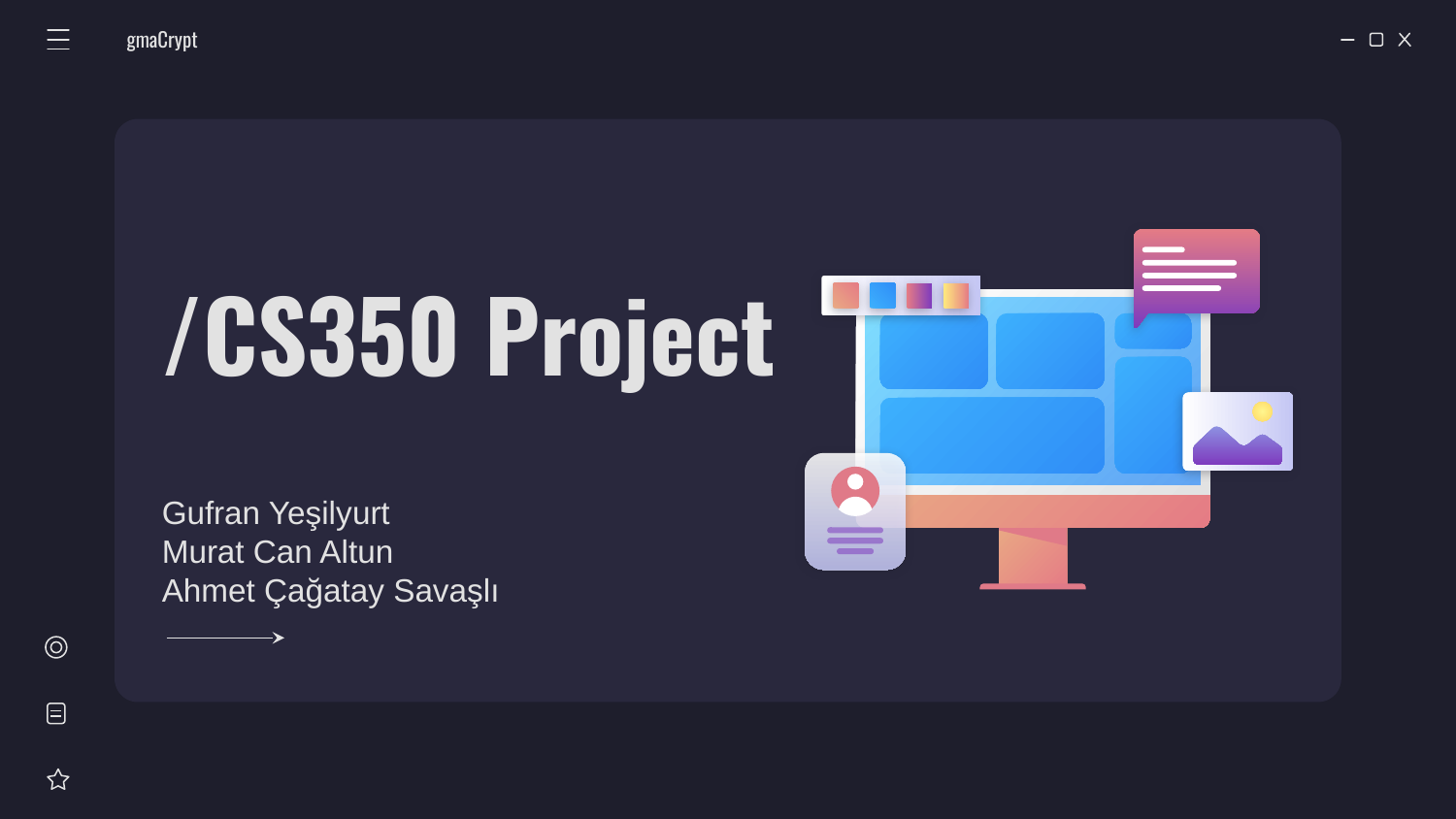

gmaCrypt

# /CS350 Project

Gufran Yeşilyurt
Murat Can Altun
Ahmet Çağatay Savaşlı